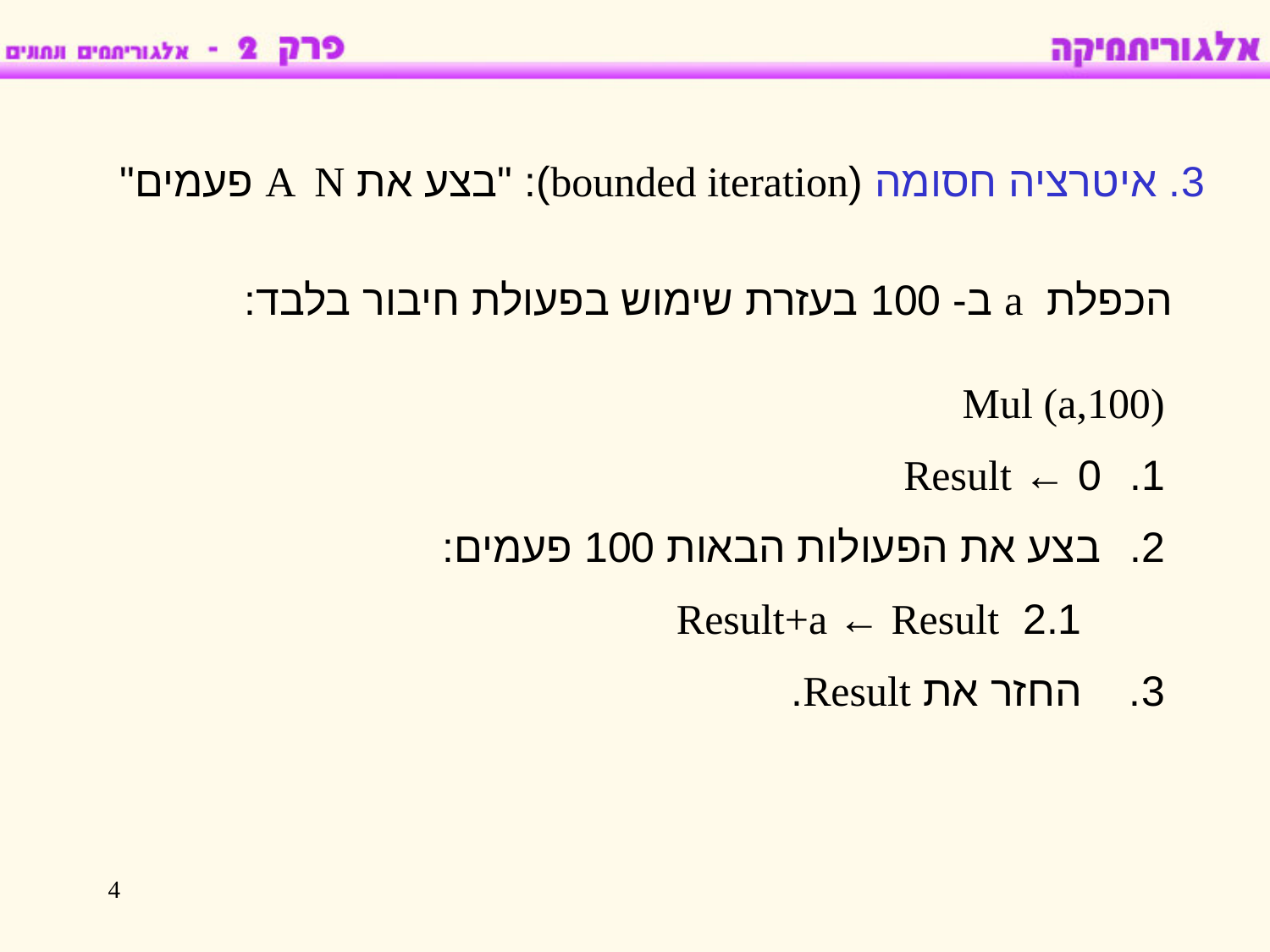

3. איטרציה חסומה (bounded iteration): "בצע את A  N פעמים"
הכפלת  a ב- 100 בעזרת שימוש בפעולת חיבור בלבד:
Mul (a,100)
0 ← Result
בצע את הפעולות הבאות 100 פעמים:
       2.1  Result+a ← Result
3.    החזר את Result.
4